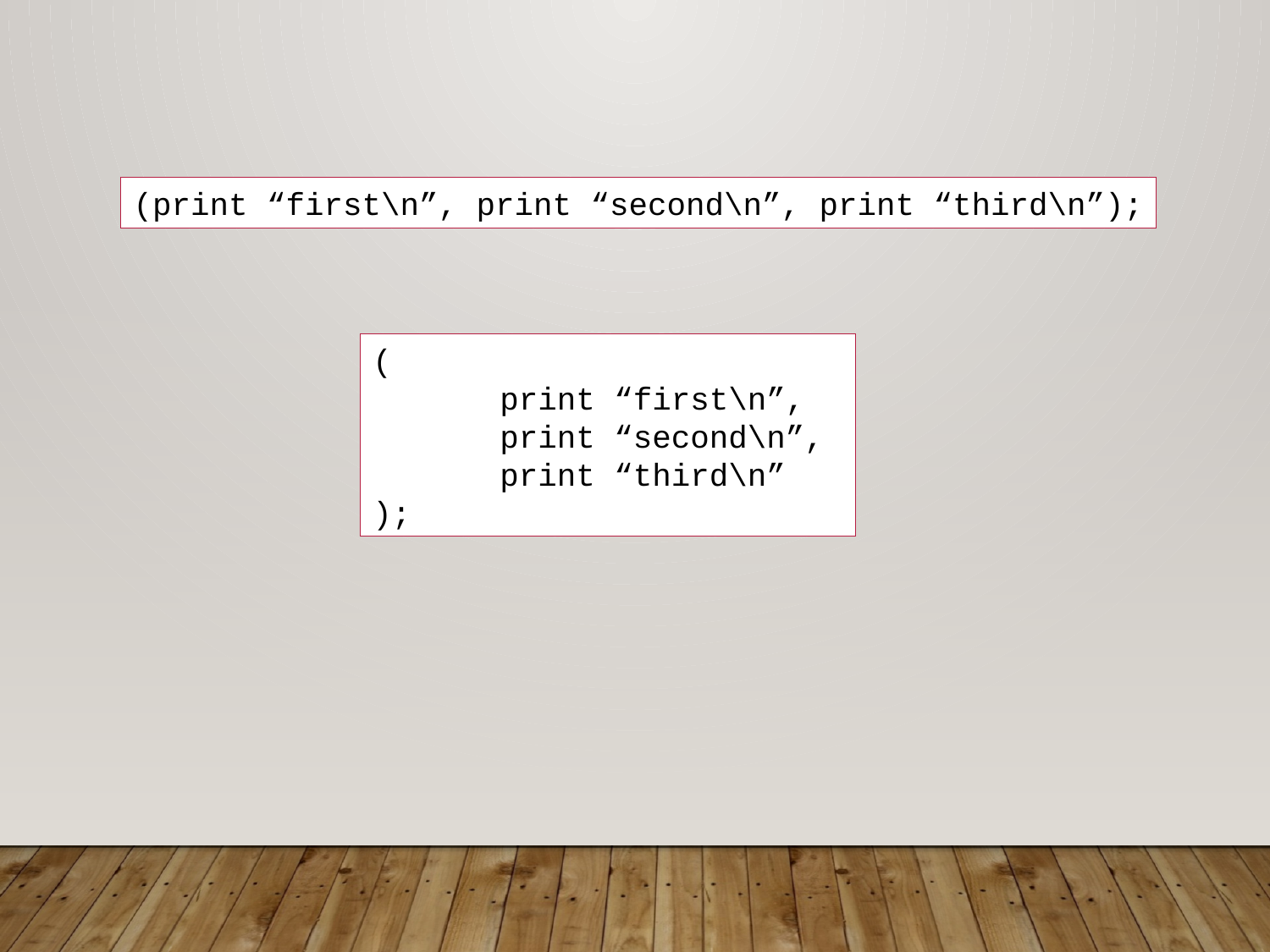

(print “first\n”, print “second\n”, print “third\n”);
(
	print “first\n”,
	print “second\n”,
	print “third\n”
);